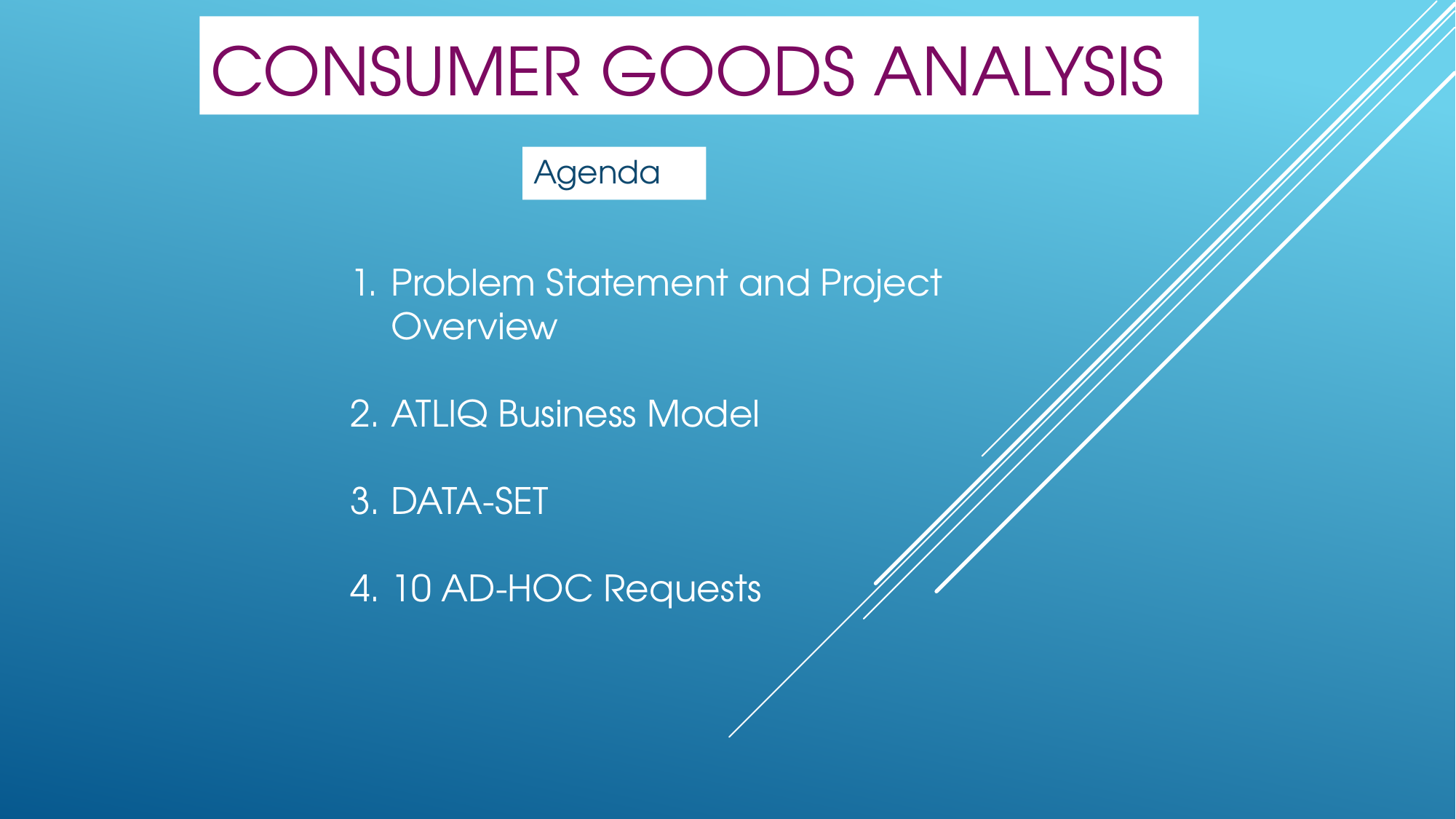

# Consumer GooDS Analysis
Agenda
Problem Statement and Project Overview

ATLIQ Business Model

DATA-SET

10 AD-HOC Requests